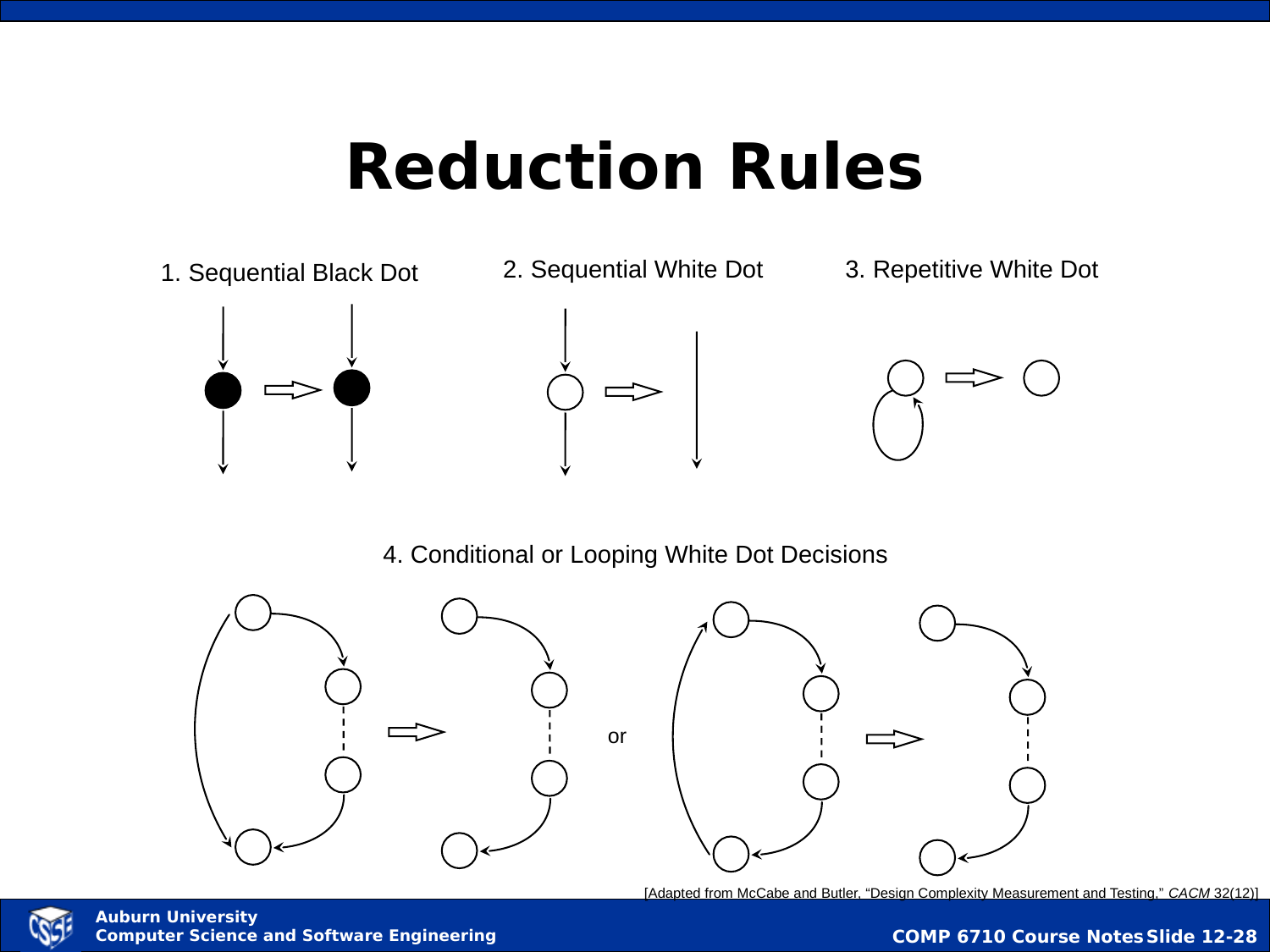

# Reduction Rules
2. Sequential White Dot
3. Repetitive White Dot
1. Sequential Black Dot

4. Conditional or Looping White Dot Decisions

or

[Adapted from McCabe and Butler, “Design Complexity Measurement and Testing,” CACM 32(12)]